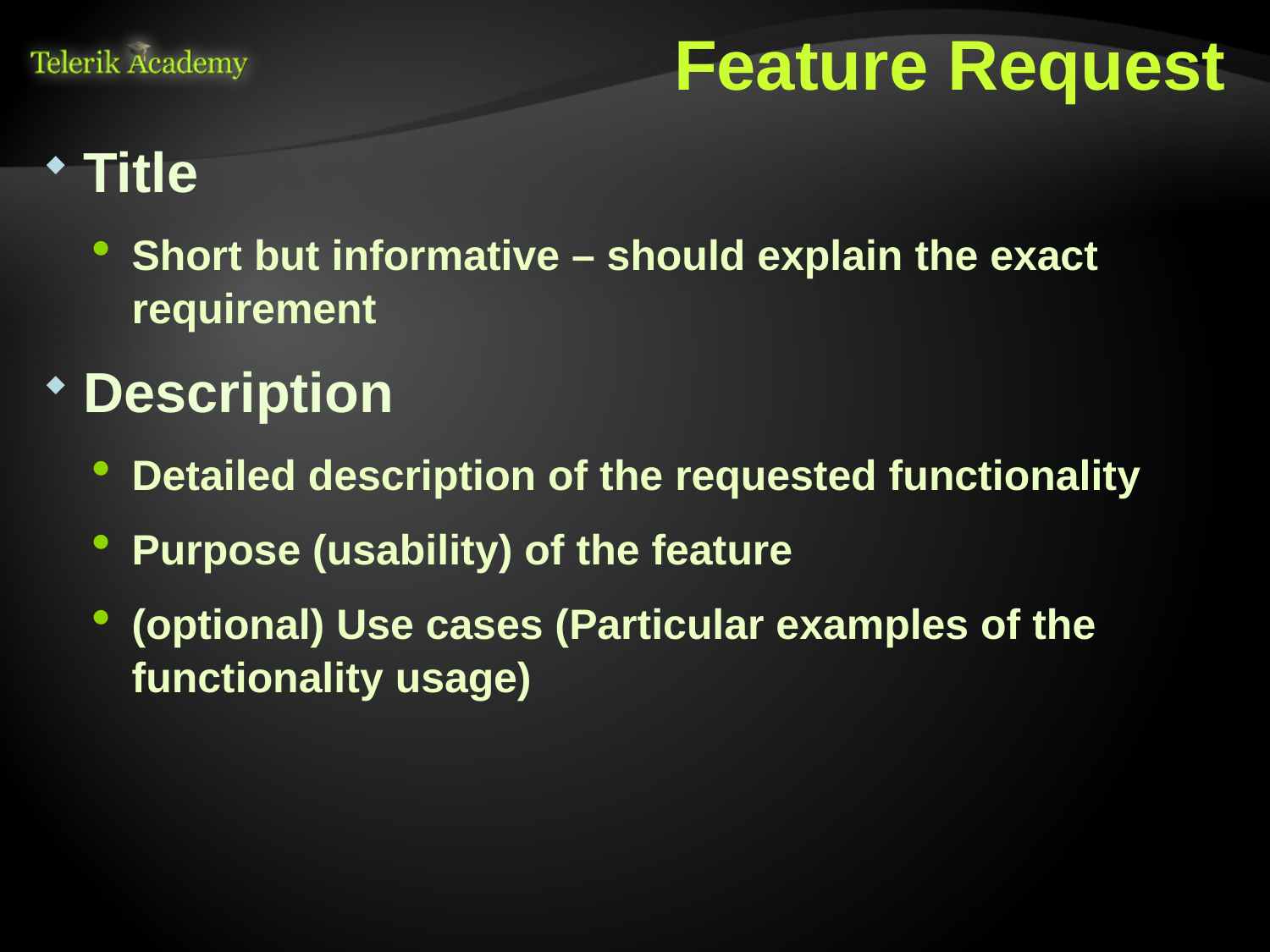

# Feature Request
Title
Short but informative – should explain the exact requirement
Description
Detailed description of the requested functionality
Purpose (usability) of the feature
(optional) Use cases (Particular examples of the functionality usage)